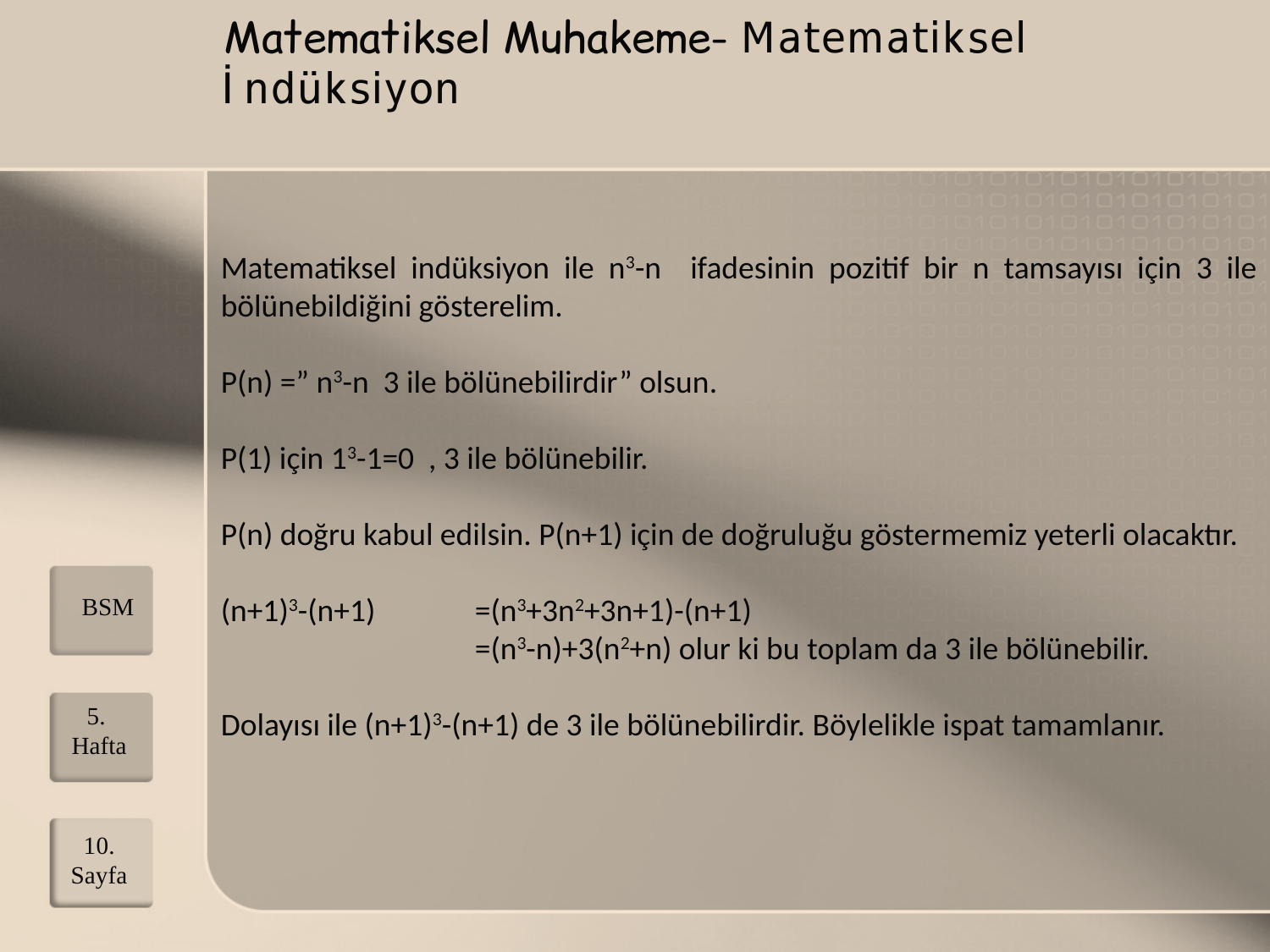

# Matematiksel Muhakeme- Matematiksel İndüksiyon
Matematiksel indüksiyon ile n3-n  ifadesinin pozitif bir n tamsayısı için 3 ile bölünebildiğini gösterelim.

P(n) =” n3-n  3 ile bölünebilirdir” olsun.

P(1) için 13-1=0  , 3 ile bölünebilir.

P(n) doğru kabul edilsin. P(n+1) için de doğruluğu göstermemiz yeterli olacaktır.

(n+1)3-(n+1)	=(n3+3n2+3n+1)-(n+1)
		=(n3-n)+3(n2+n) olur ki bu toplam da 3 ile bölünebilir.

Dolayısı ile (n+1)3-(n+1) de 3 ile bölünebilirdir. Böylelikle ispat tamamlanır.
BSM
5.  Hafta
10.
Sayfa